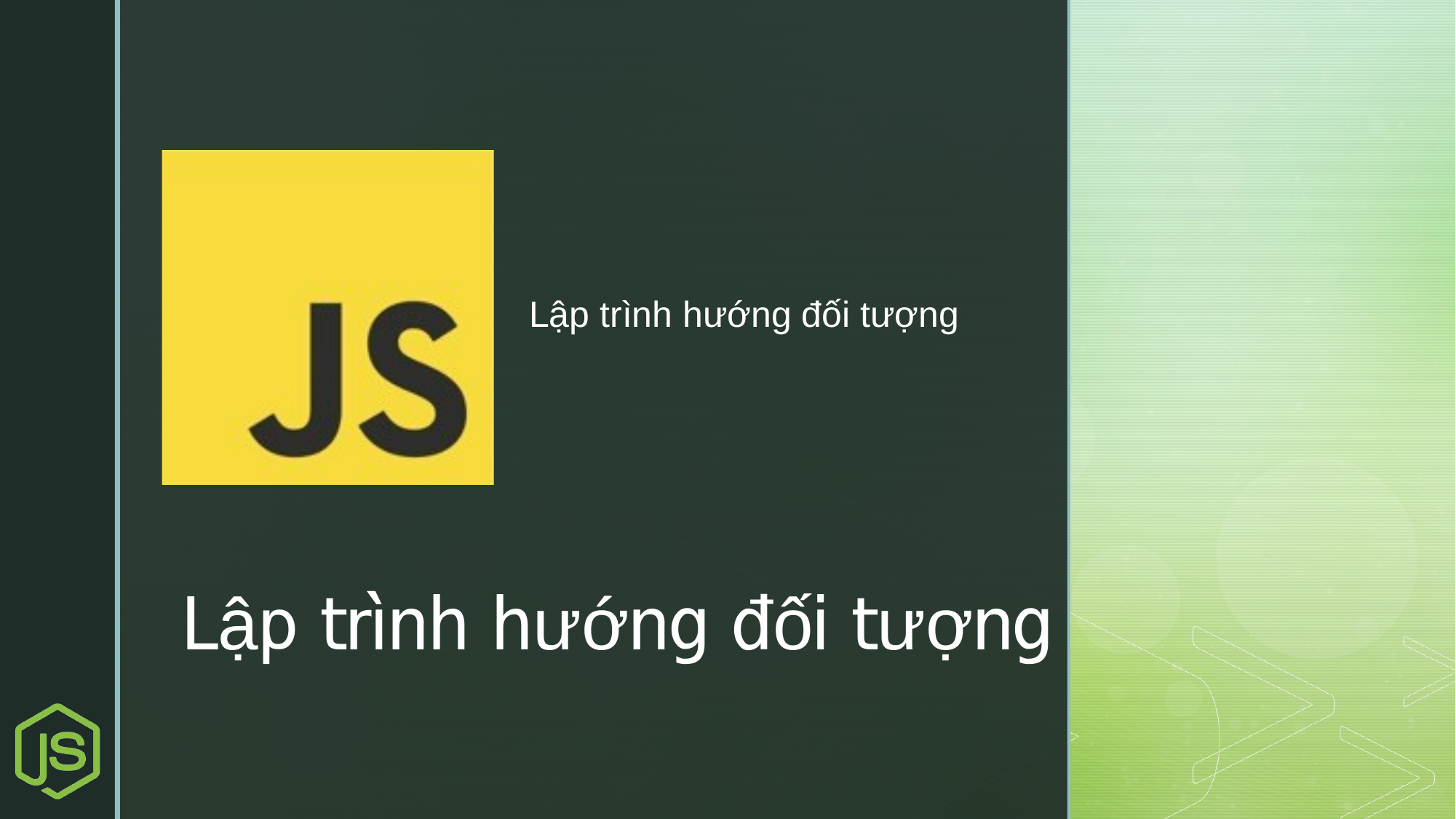

Lập trình hướng đối tượng
# Lập trình hướng đối tượng